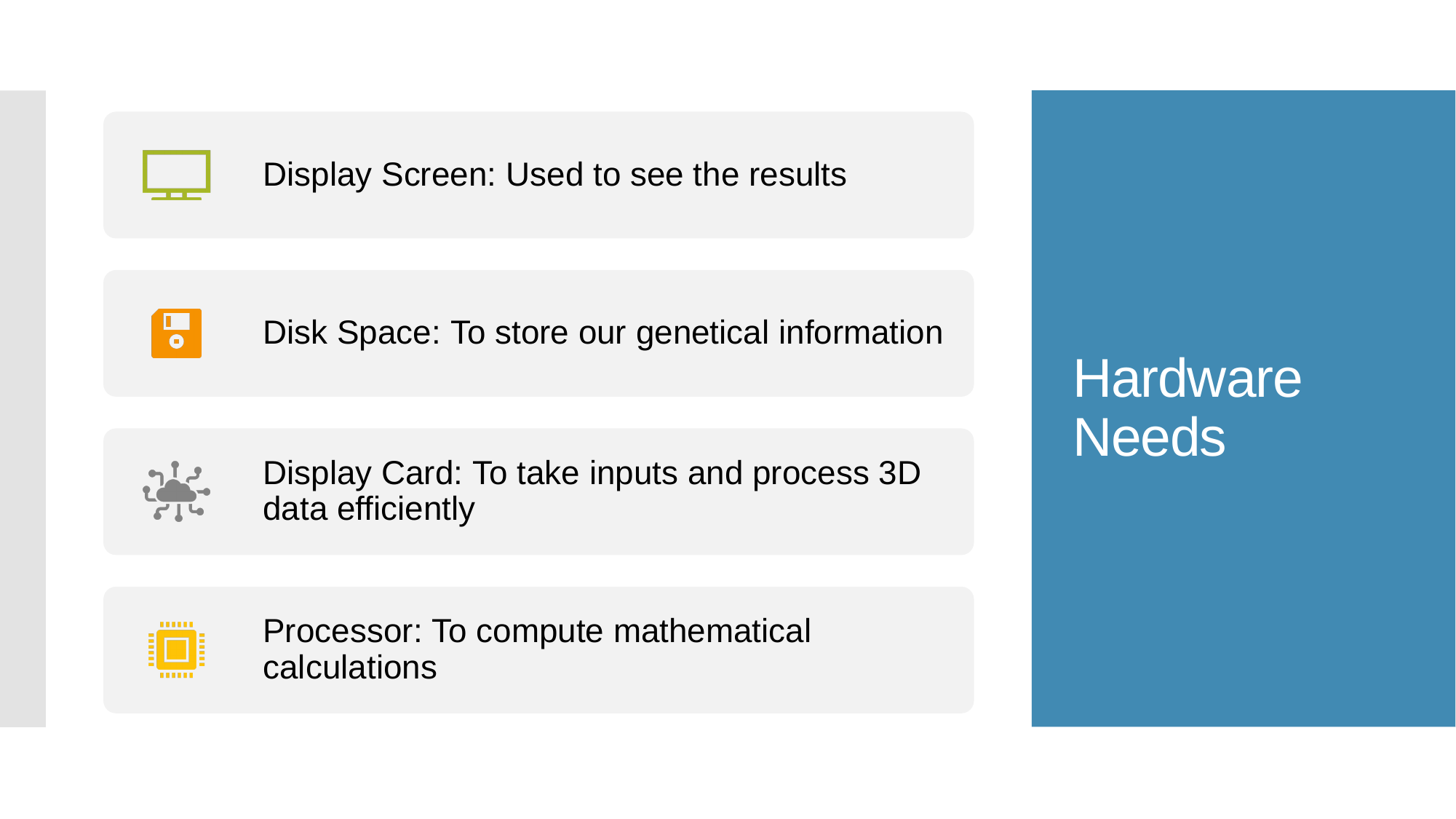

Display Screen: Used to see the results
Disk Space: To store our genetical information
Display Card: To take inputs and process 3D data efficiently
Processor: To compute mathematical calculations
# Hardware Needs